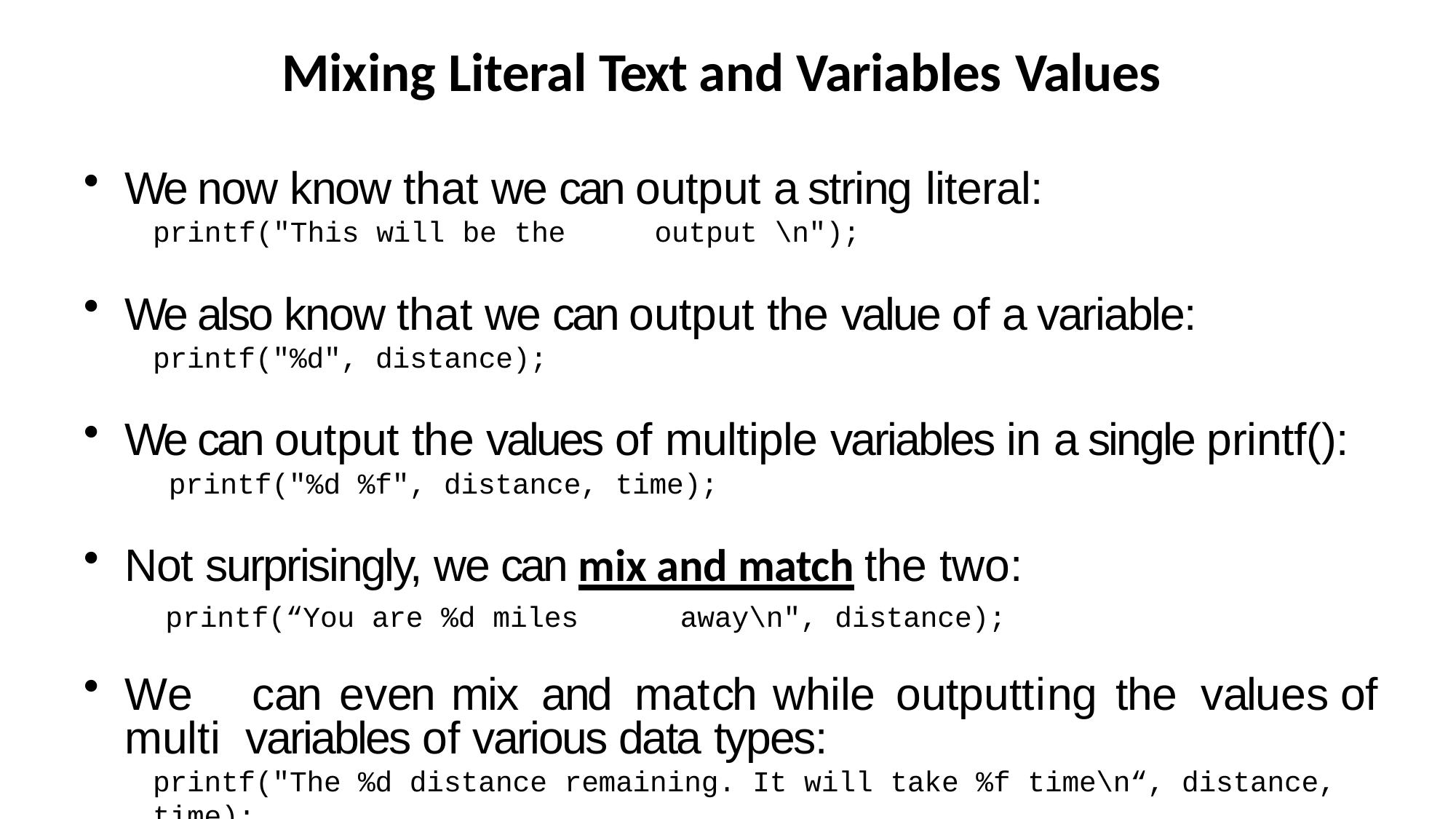

# Mixing Literal Text and Variables Values
We now know that we can output a string literal:
printf("This will be the	output \n");

We also know that we can output the value of a variable:
printf("%d", distance);

We can output the values of multiple variables in a single printf():
printf("%d %f", distance, time);

Not surprisingly, we can mix and match the two:
printf(“You are %d miles	away\n", distance);

We	can	even	mix	and	match	while	outputting	the	values	of	multi  variables of various data types:
printf("The %d distance remaining. It will take %f time\n“, distance, time);